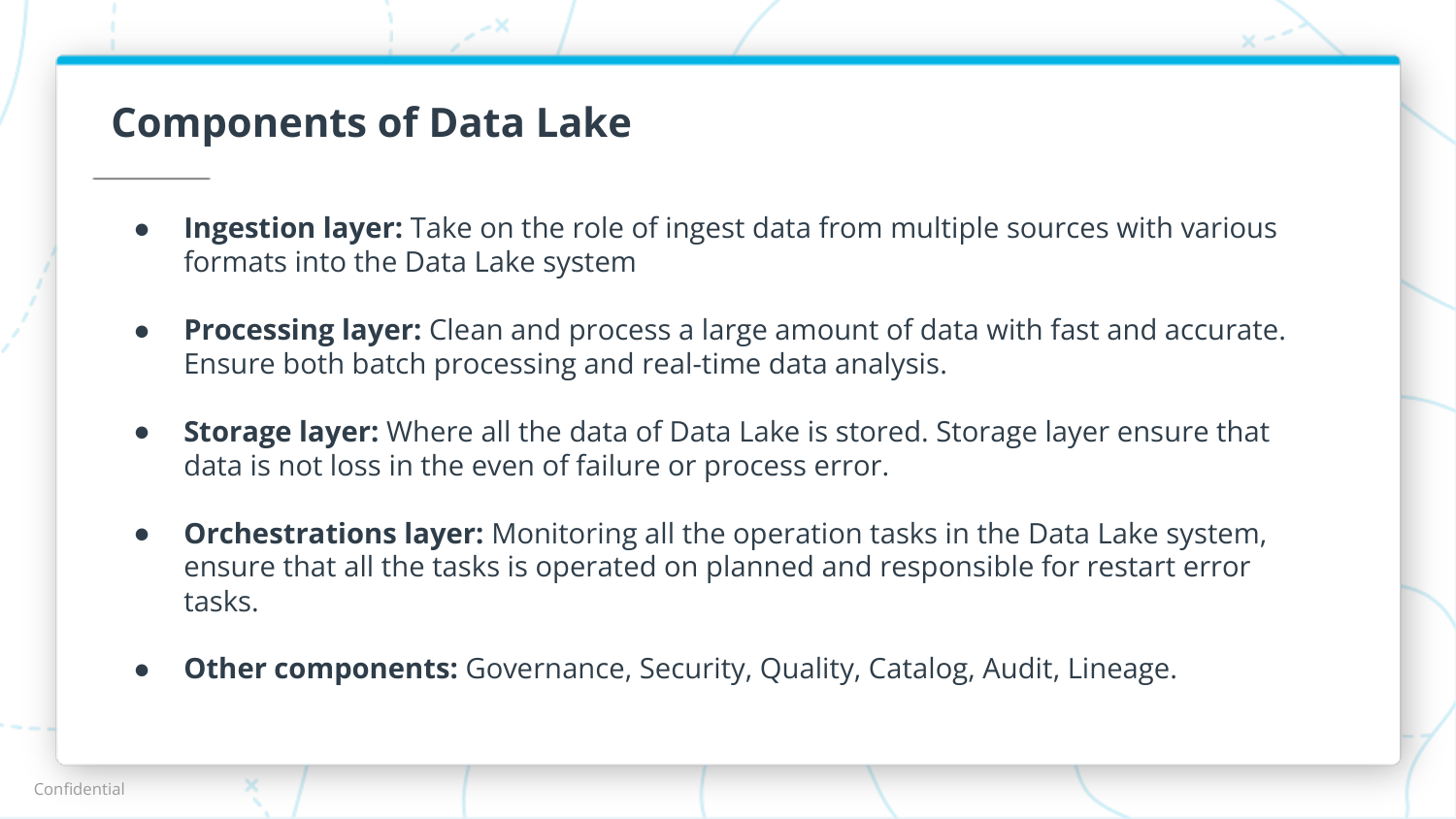

# Components of Data Lake
Ingestion layer: Take on the role of ingest data from multiple sources with various formats into the Data Lake system

Processing layer: Clean and process a large amount of data with fast and accurate. Ensure both batch processing and real-time data analysis.

Storage layer: Where all the data of Data Lake is stored. Storage layer ensure that data is not loss in the even of failure or process error.

Orchestrations layer: Monitoring all the operation tasks in the Data Lake system, ensure that all the tasks is operated on planned and responsible for restart error tasks.

Other components: Governance, Security, Quality, Catalog, Audit, Lineage.